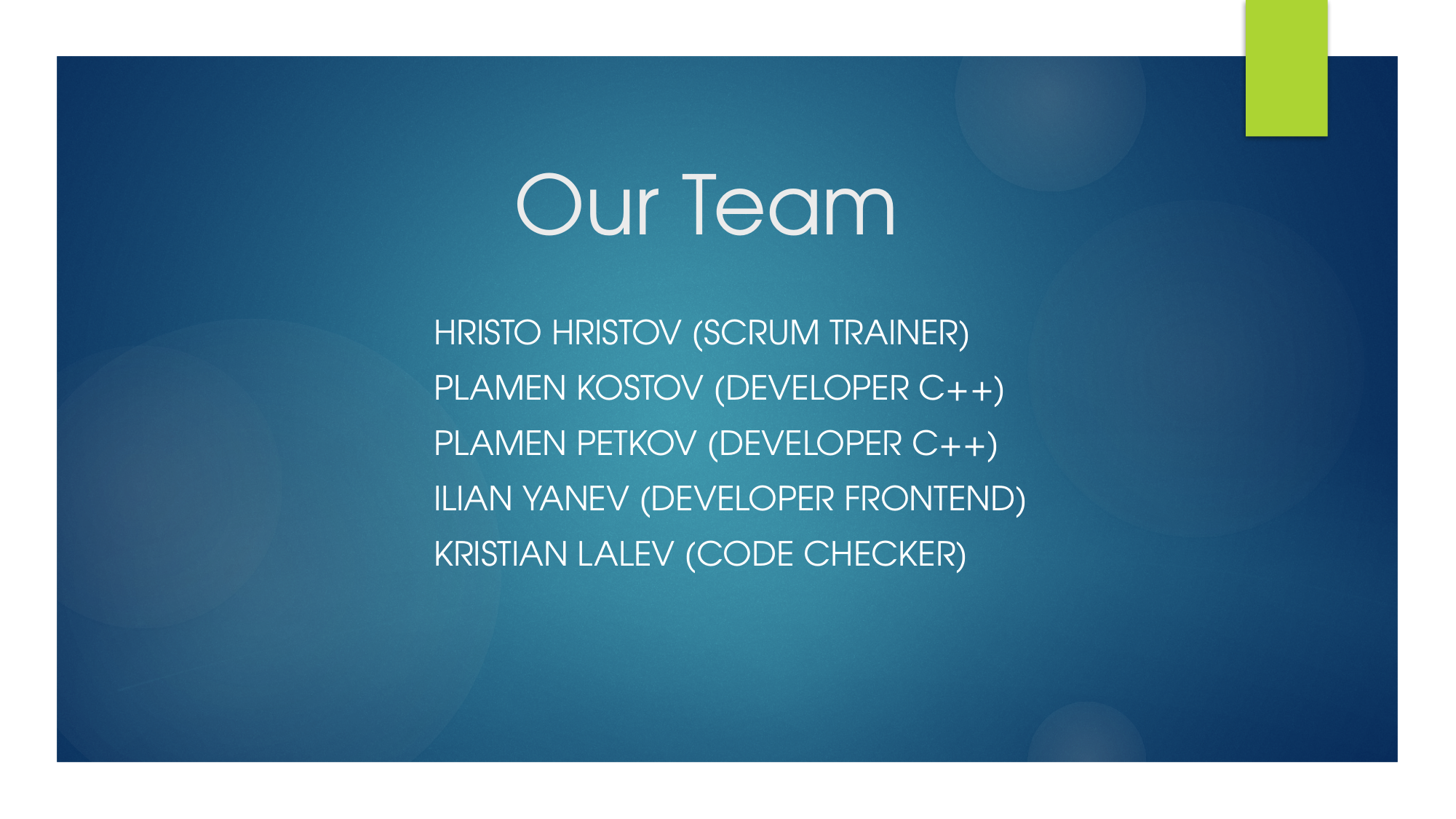

# Our Team
Hristo Hristov (Scrum Trainer)
Plamen Kostov (Developer C++)
Plamen Petkov (Developer C++)
Ilian Yanev (Developer Frontend)
Kristian Lalev (Code Checker)